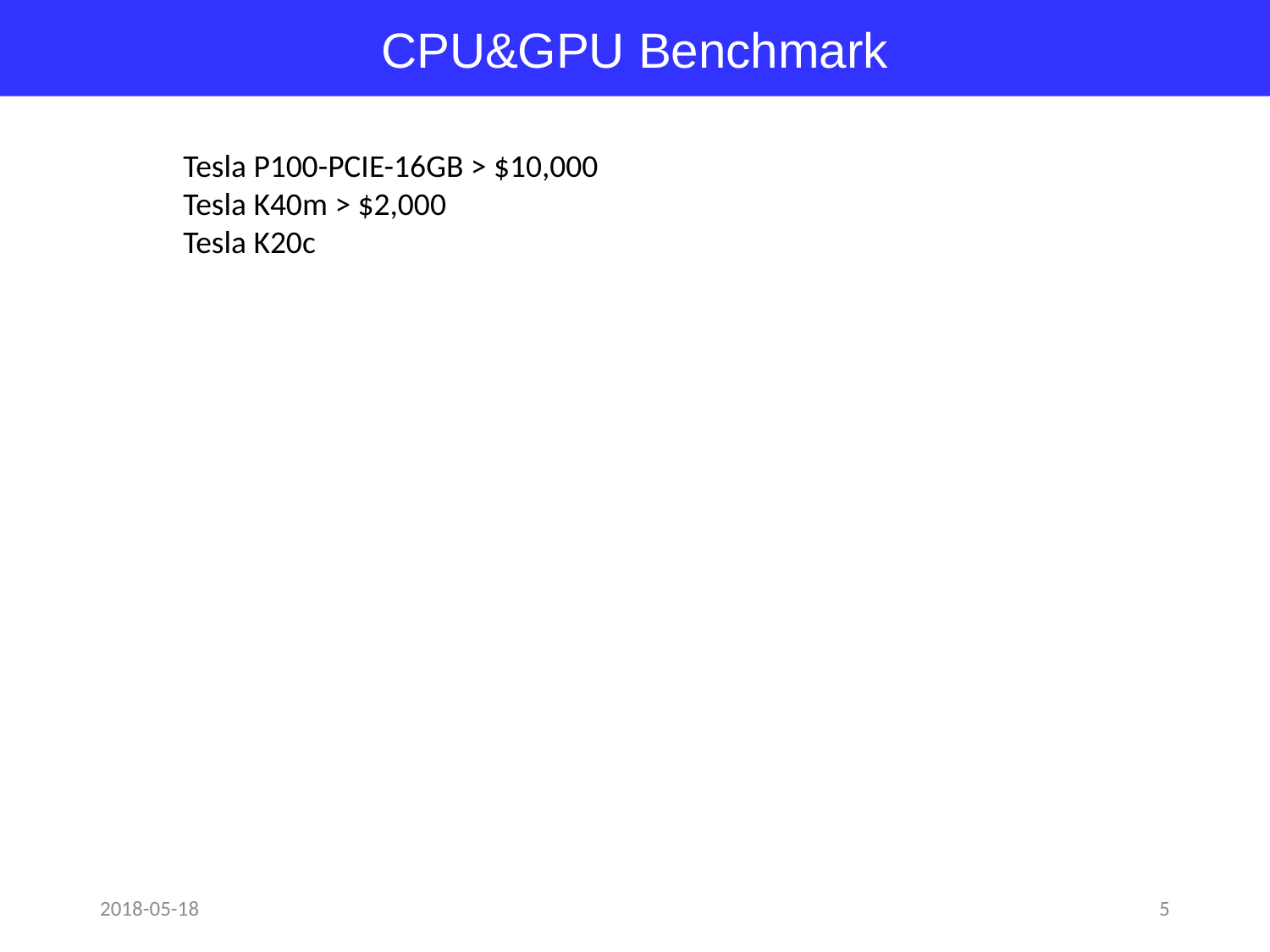

CPU&GPU Benchmark
Tesla P100-PCIE-16GB > $10,000
Tesla K40m > $2,000
Tesla K20c
2018-05-18
5